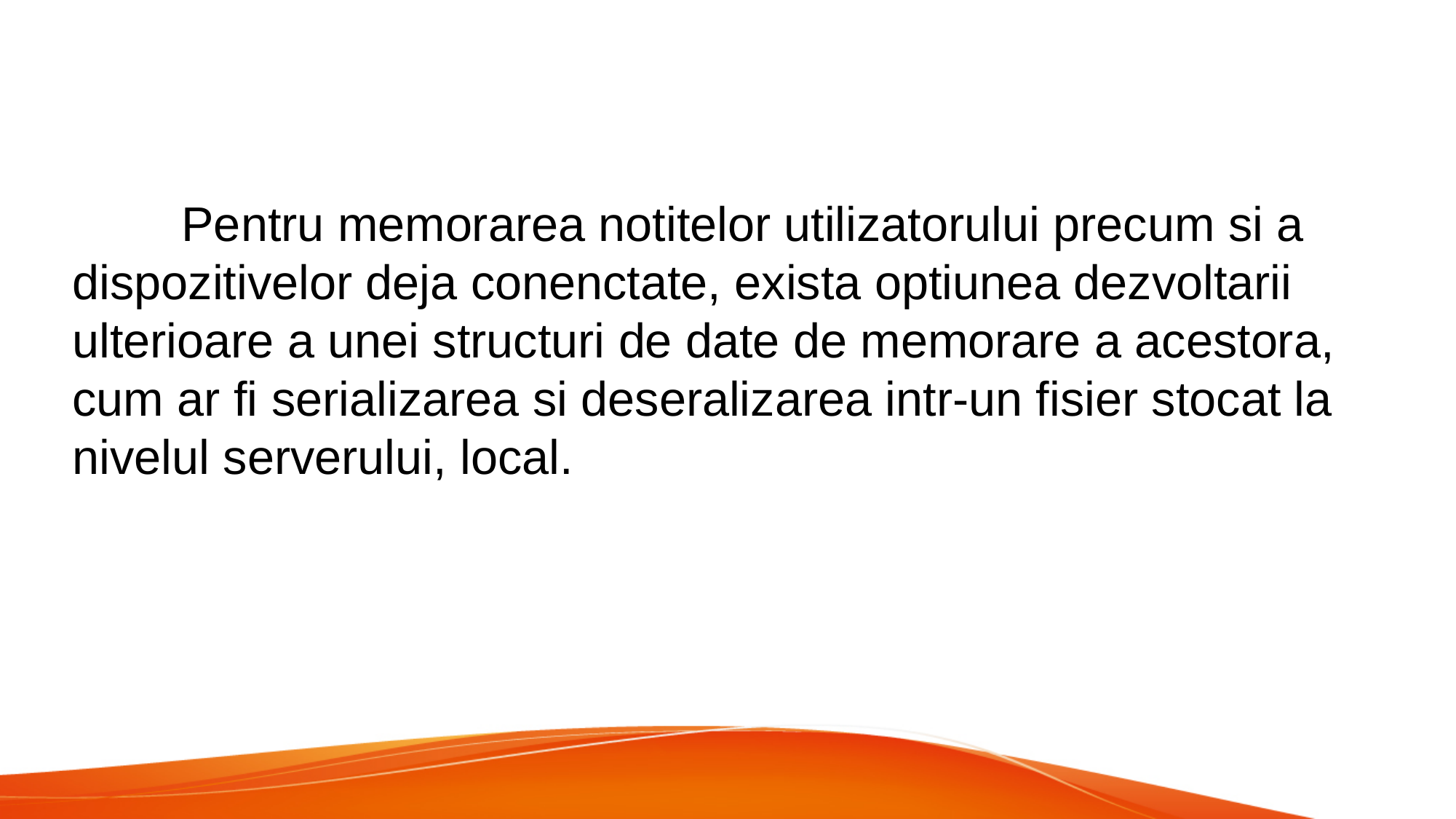

Pentru memorarea notitelor utilizatorului precum si a dispozitivelor deja conenctate, exista optiunea dezvoltarii ulterioare a unei structuri de date de memorare a acestora, cum ar fi serializarea si deseralizarea intr-un fisier stocat la nivelul serverului, local.